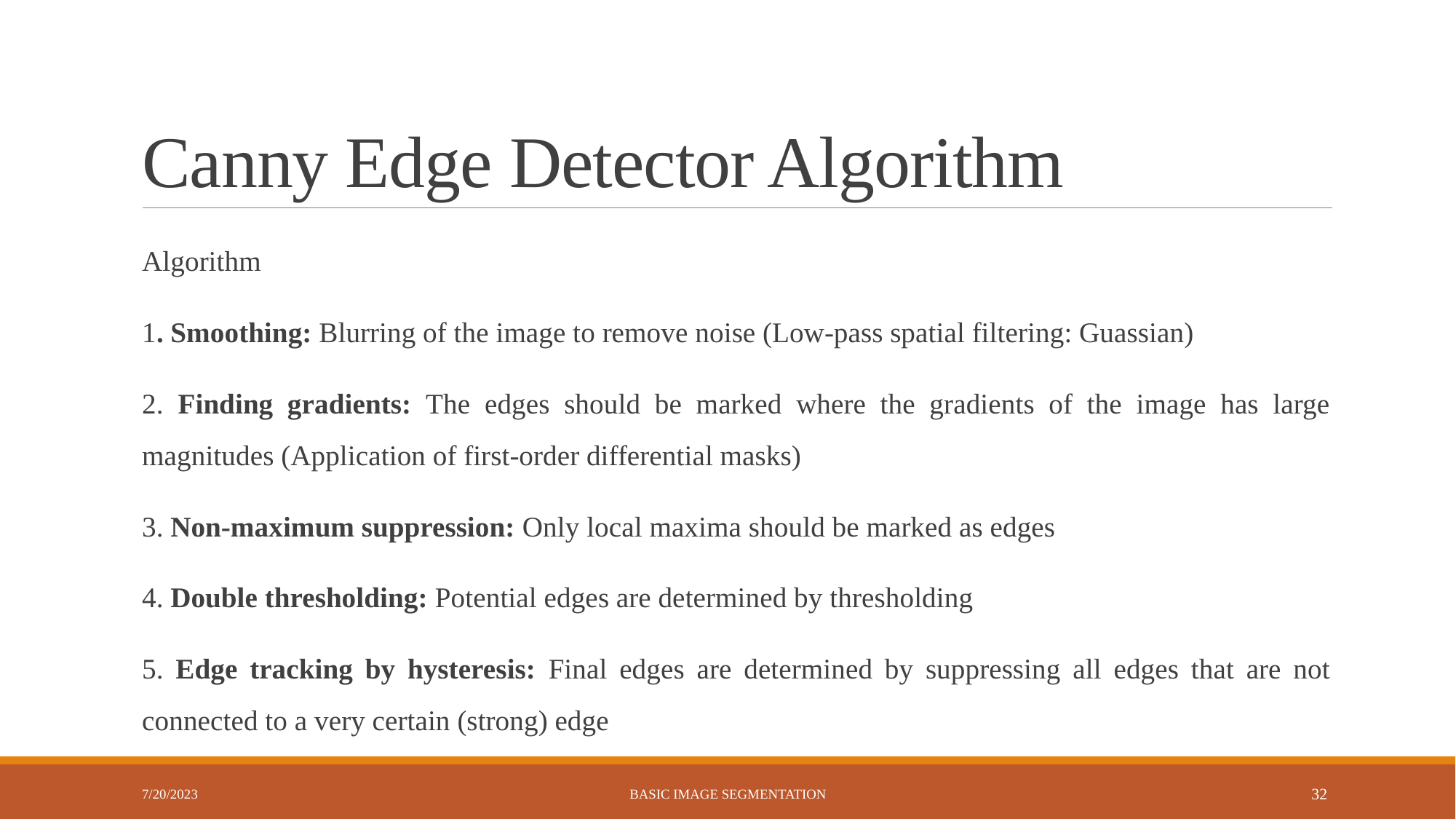

# Canny Edge Detector Algorithm
Algorithm
1. Smoothing: Blurring of the image to remove noise (Low-pass spatial filtering: Guassian)
2. Finding gradients: The edges should be marked where the gradients of the image has large magnitudes (Application of first-order differential masks)
3. Non-maximum suppression: Only local maxima should be marked as edges
4. Double thresholding: Potential edges are determined by thresholding
5. Edge tracking by hysteresis: Final edges are determined by suppressing all edges that are not connected to a very certain (strong) edge
7/20/2023
Basic Image Segmentation
32